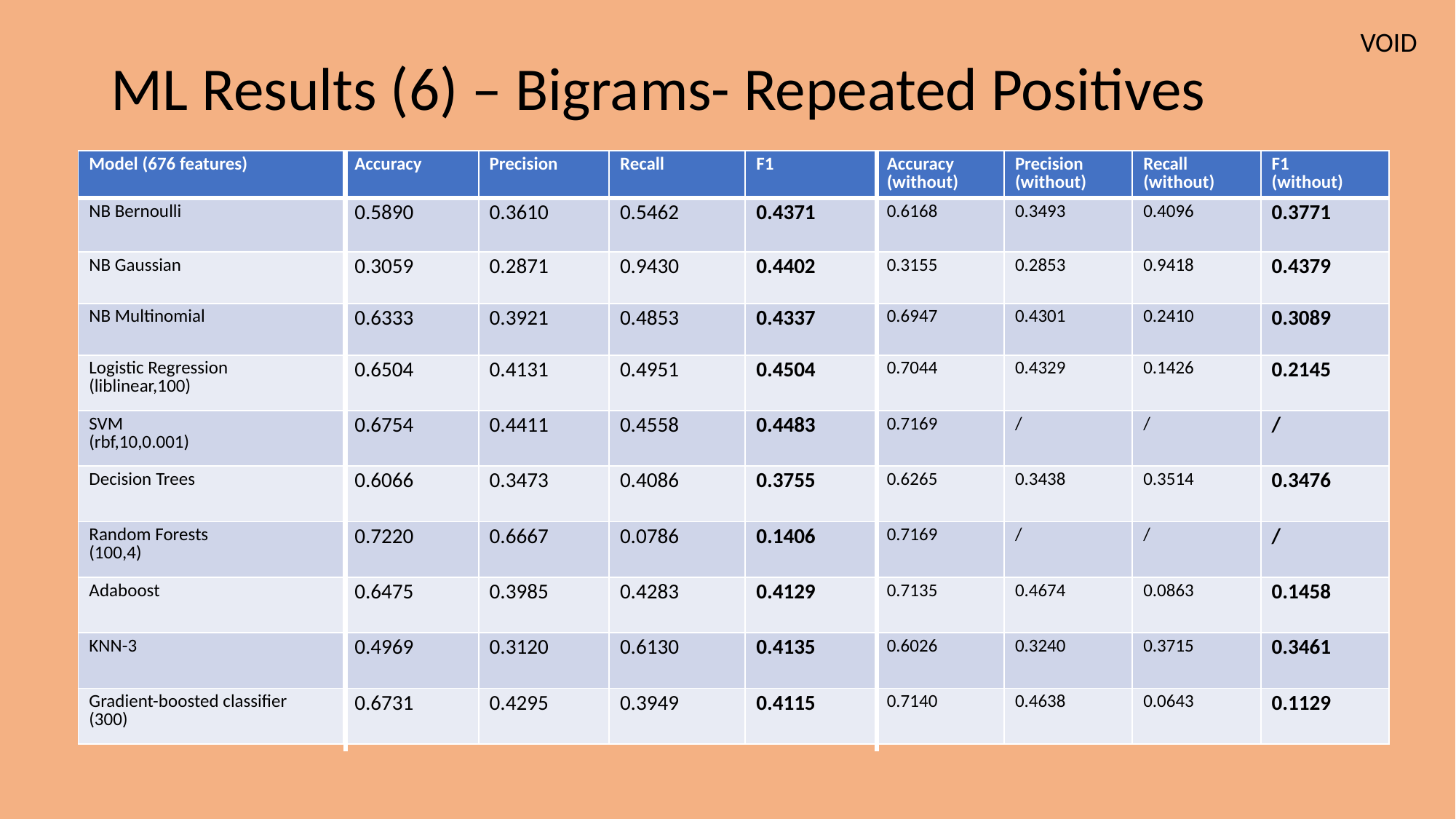

# ML Results (6) – Bigrams- Repeated Positives
VOID
| Model (676 features) | Accuracy | Precision | Recall | F1 | Accuracy (without) | Precision (without) | Recall (without) | F1 (without) |
| --- | --- | --- | --- | --- | --- | --- | --- | --- |
| NB Bernoulli | 0.5890 | 0.3610 | 0.5462 | 0.4371 | 0.6168 | 0.3493 | 0.4096 | 0.3771 |
| NB Gaussian | 0.3059 | 0.2871 | 0.9430 | 0.4402 | 0.3155 | 0.2853 | 0.9418 | 0.4379 |
| NB Multinomial | 0.6333 | 0.3921 | 0.4853 | 0.4337 | 0.6947 | 0.4301 | 0.2410 | 0.3089 |
| Logistic Regression (liblinear,100) | 0.6504 | 0.4131 | 0.4951 | 0.4504 | 0.7044 | 0.4329 | 0.1426 | 0.2145 |
| SVM (rbf,10,0.001) | 0.6754 | 0.4411 | 0.4558 | 0.4483 | 0.7169 | / | / | / |
| Decision Trees | 0.6066 | 0.3473 | 0.4086 | 0.3755 | 0.6265 | 0.3438 | 0.3514 | 0.3476 |
| Random Forests (100,4) | 0.7220 | 0.6667 | 0.0786 | 0.1406 | 0.7169 | / | / | / |
| Adaboost | 0.6475 | 0.3985 | 0.4283 | 0.4129 | 0.7135 | 0.4674 | 0.0863 | 0.1458 |
| KNN-3 | 0.4969 | 0.3120 | 0.6130 | 0.4135 | 0.6026 | 0.3240 | 0.3715 | 0.3461 |
| Gradient-boosted classifier (300) | 0.6731 | 0.4295 | 0.3949 | 0.4115 | 0.7140 | 0.4638 | 0.0643 | 0.1129 |